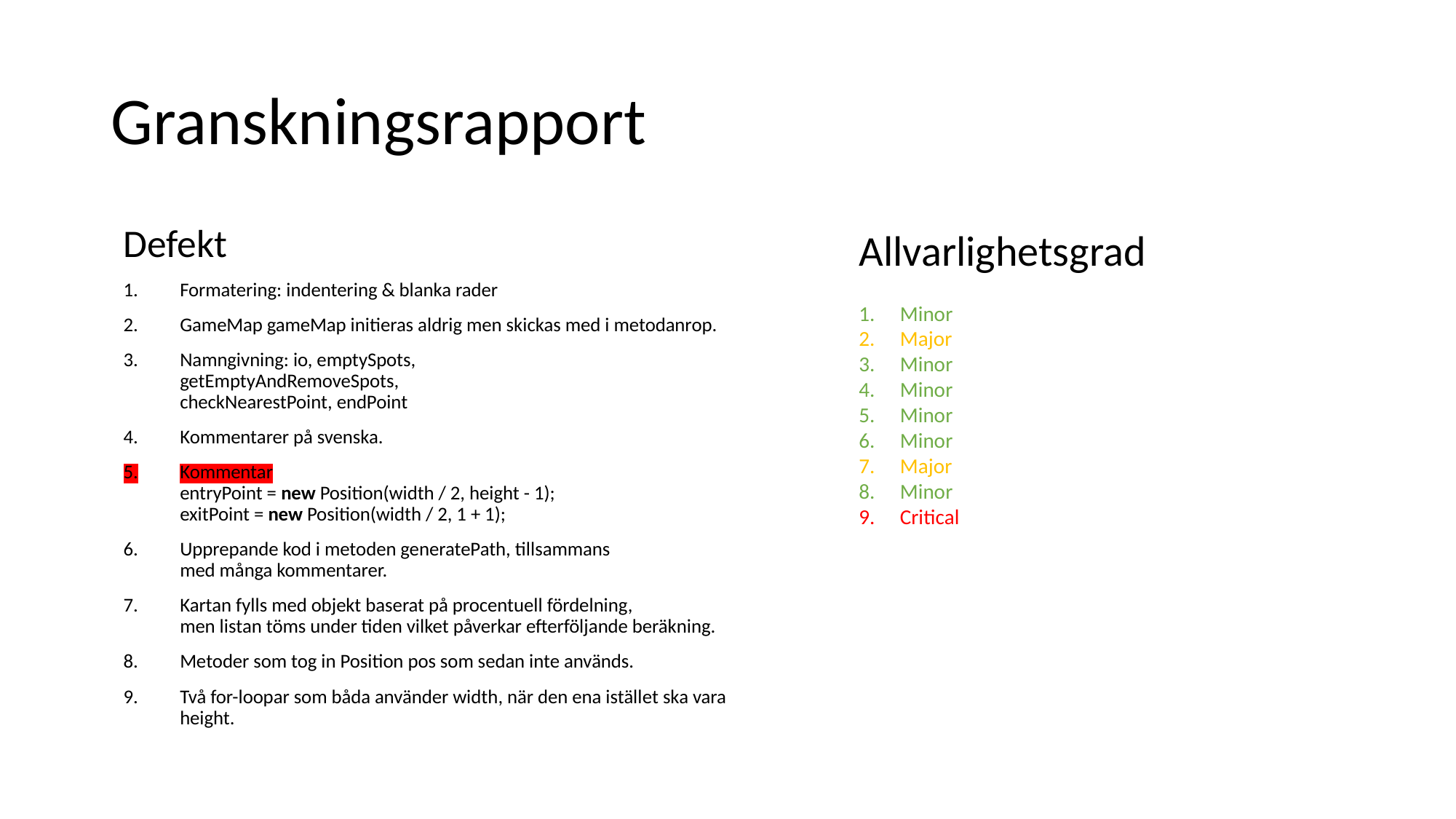

# Granskningsrapport
Defekt
Formatering: indentering & blanka rader
GameMap gameMap initieras aldrig men skickas med i metodanrop.
Namngivning: io, emptySpots,
getEmptyAndRemoveSpots,
checkNearestPoint, endPoint
Kommentarer på svenska.
Kommentar
entryPoint = new Position(width / 2, height - 1);
exitPoint = new Position(width / 2, 1 + 1);
Upprepande kod i metoden generatePath, tillsammans
med många kommentarer.
Kartan fylls med objekt baserat på procentuell fördelning,
men listan töms under tiden vilket påverkar efterföljande beräkning.
Metoder som tog in Position pos som sedan inte används.
Två for-loopar som båda använder width, när den ena istället ska vara height.

Allvarlighetsgrad

Minor
Major
Minor
Minor
Minor
Minor
Major
Minor
Critical